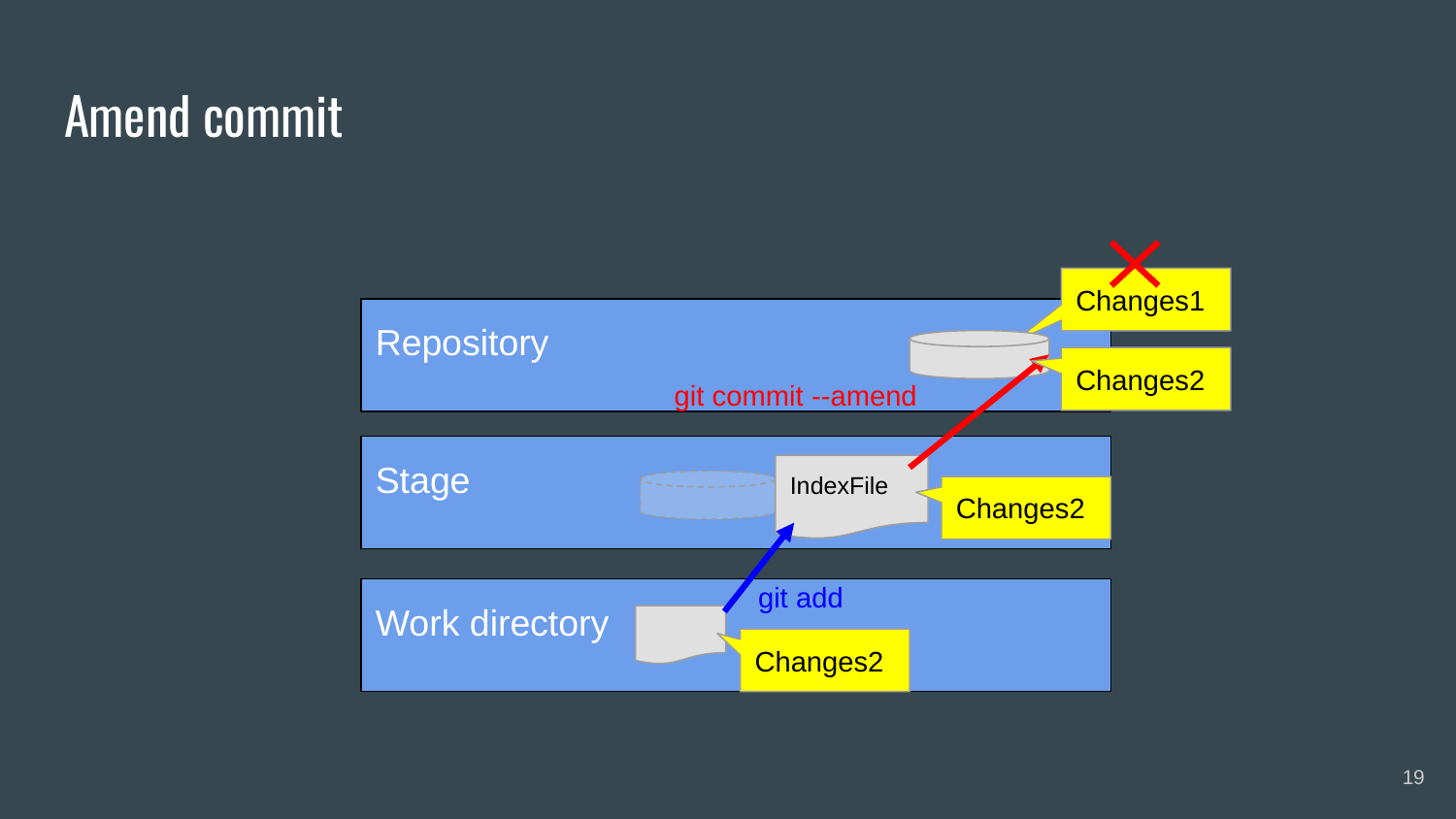

# Amend commit

Changes1
Repository

Changes2
git commit --amend
Stage
IndexFile

Changes2
git add
Work directory

Changes2
19